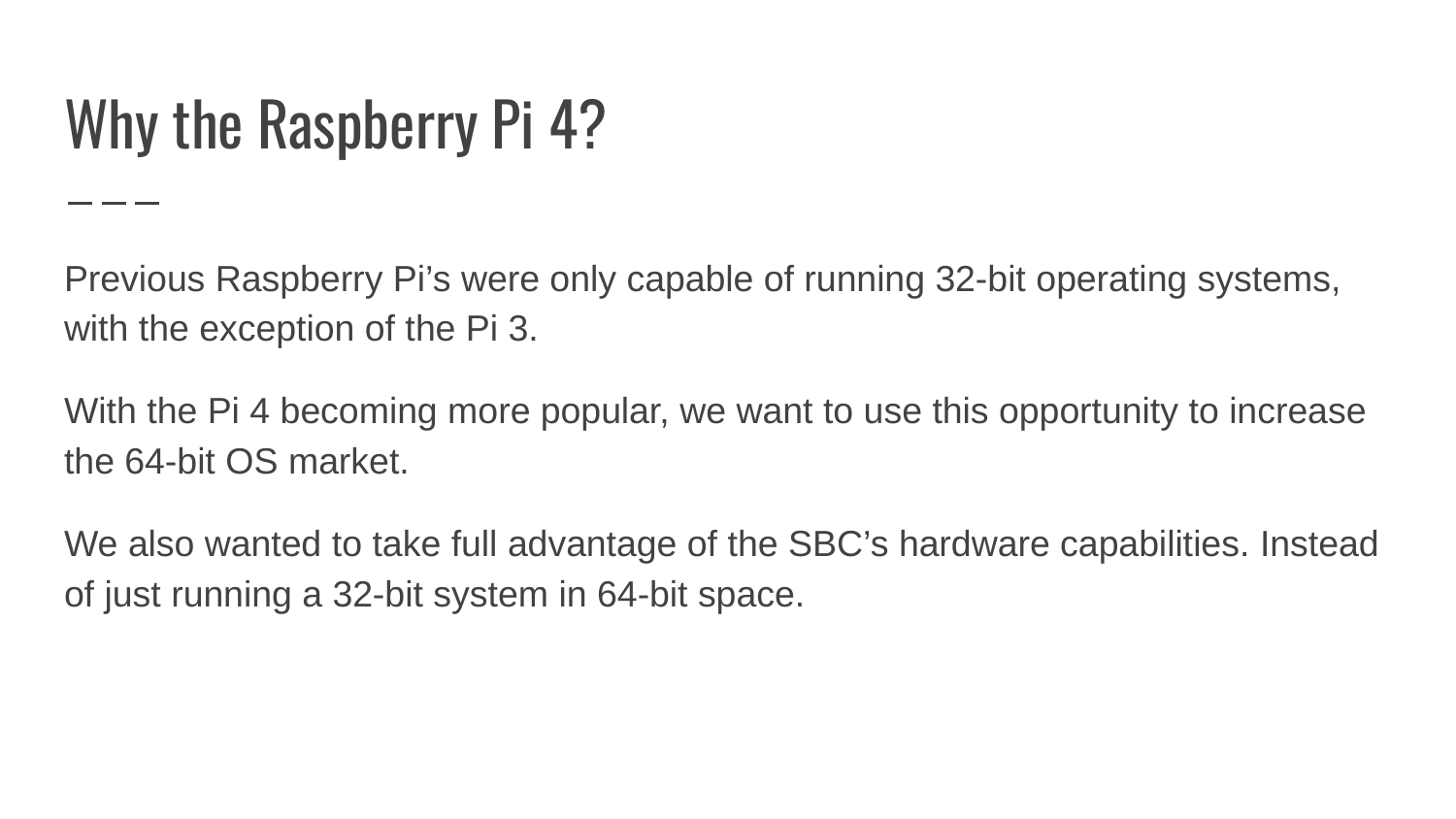

# Why the Raspberry Pi 4?
Previous Raspberry Pi’s were only capable of running 32-bit operating systems, with the exception of the Pi 3.
With the Pi 4 becoming more popular, we want to use this opportunity to increase the 64-bit OS market.
We also wanted to take full advantage of the SBC’s hardware capabilities. Instead of just running a 32-bit system in 64-bit space.